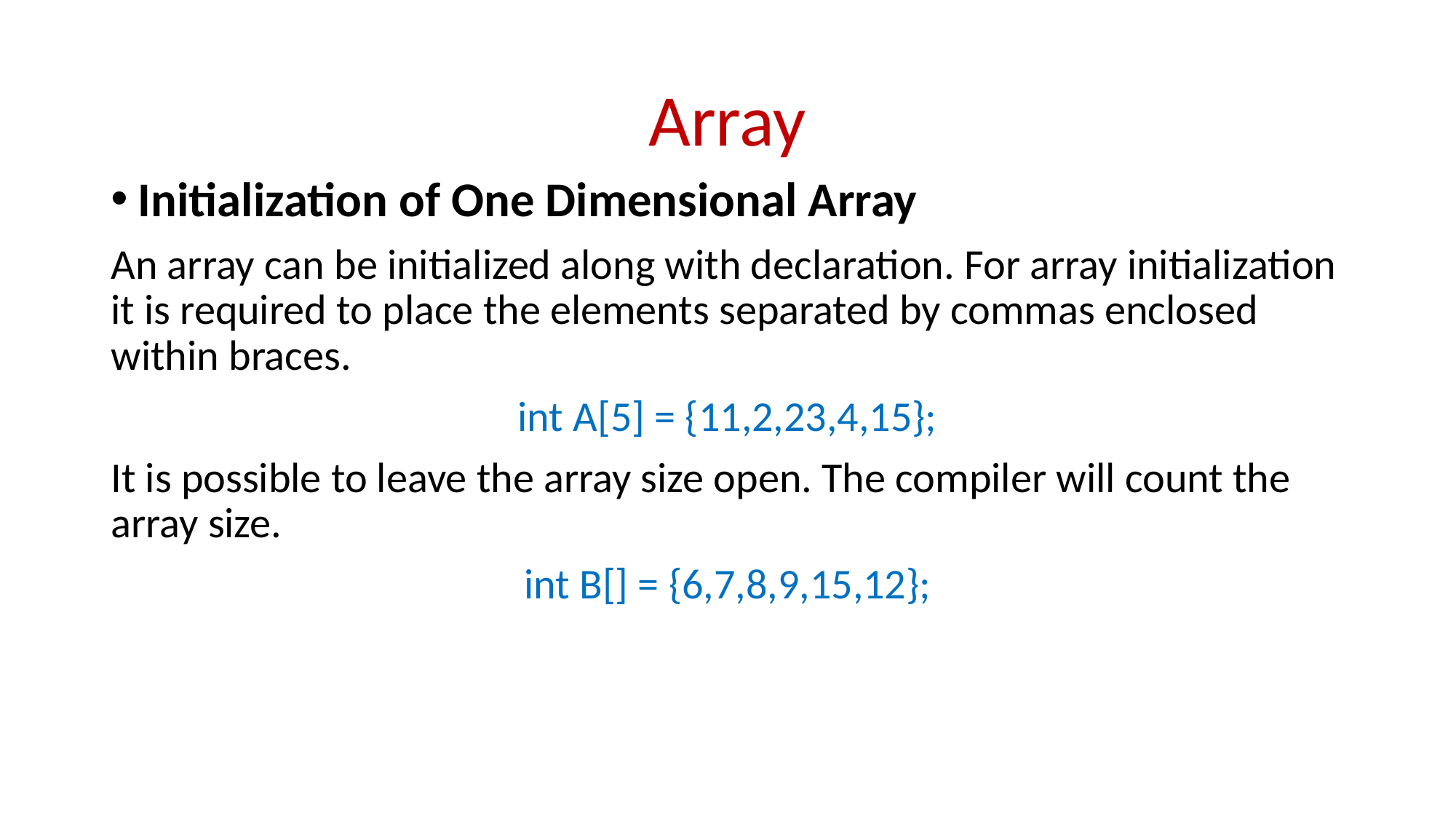

# Array
Initialization of One Dimensional Array
An array can be initialized along with declaration. For array initialization it is required to place the elements separated by commas enclosed within braces.
int A[5] = {11,2,23,4,15};
It is possible to leave the array size open. The compiler will count the array size.
int B[] = {6,7,8,9,15,12};